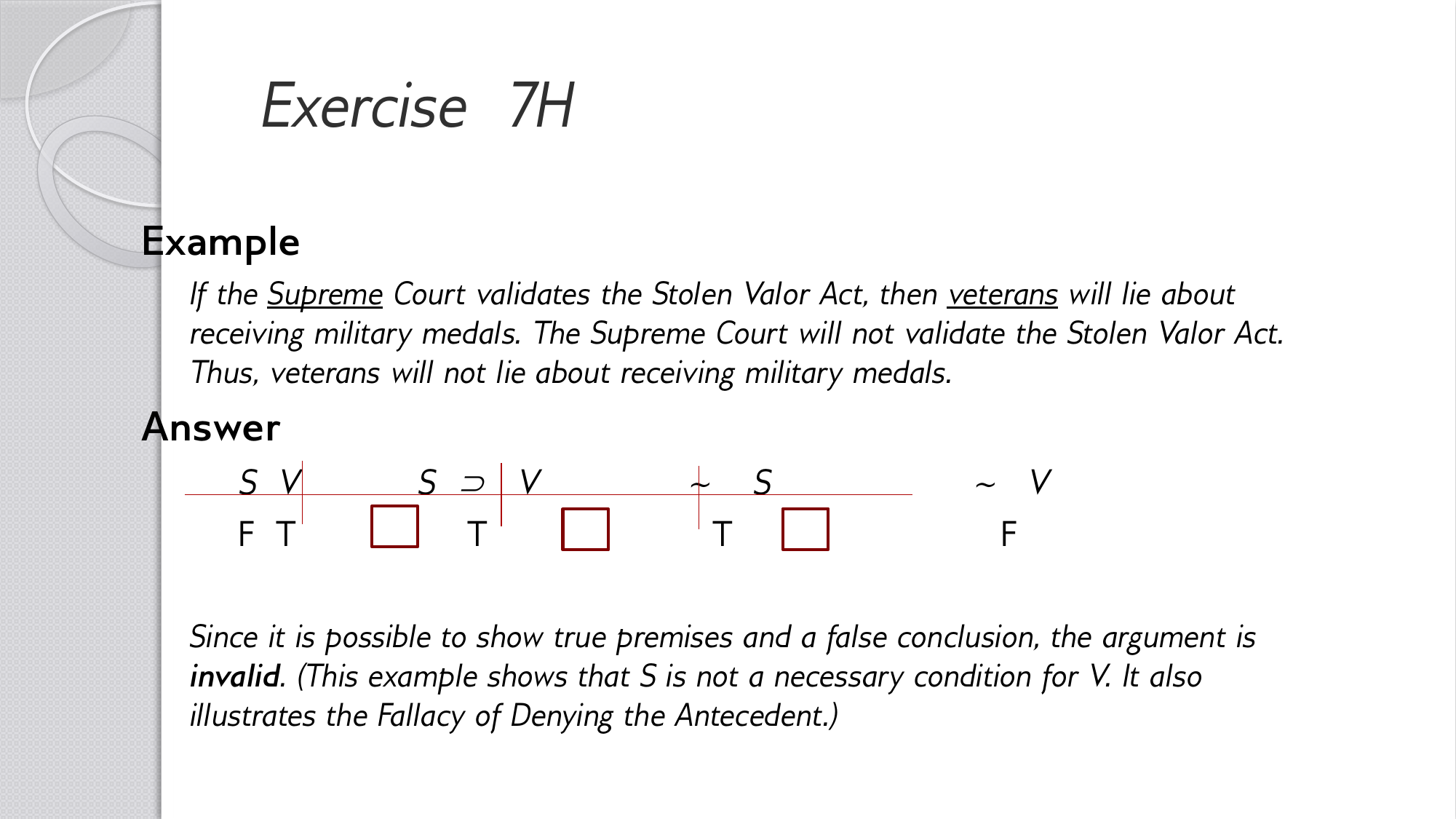

# Exercise  7H
Example
If the Supreme Court validates the Stolen Valor Act, then veterans will lie about receiving military medals. The Supreme Court will not validate the Stolen Valor Act. Thus, veterans will not lie about receiving military medals.
Answer
         S  V           S  ⊃   V              ~    S                   ~   V
         F  T                T                     T                         F

Since it is possible to show true premises and a false conclusion, the argument is invalid. (This example shows that S is not a necessary condition for V. It also illustrates the Fallacy of Denying the Antecedent.)